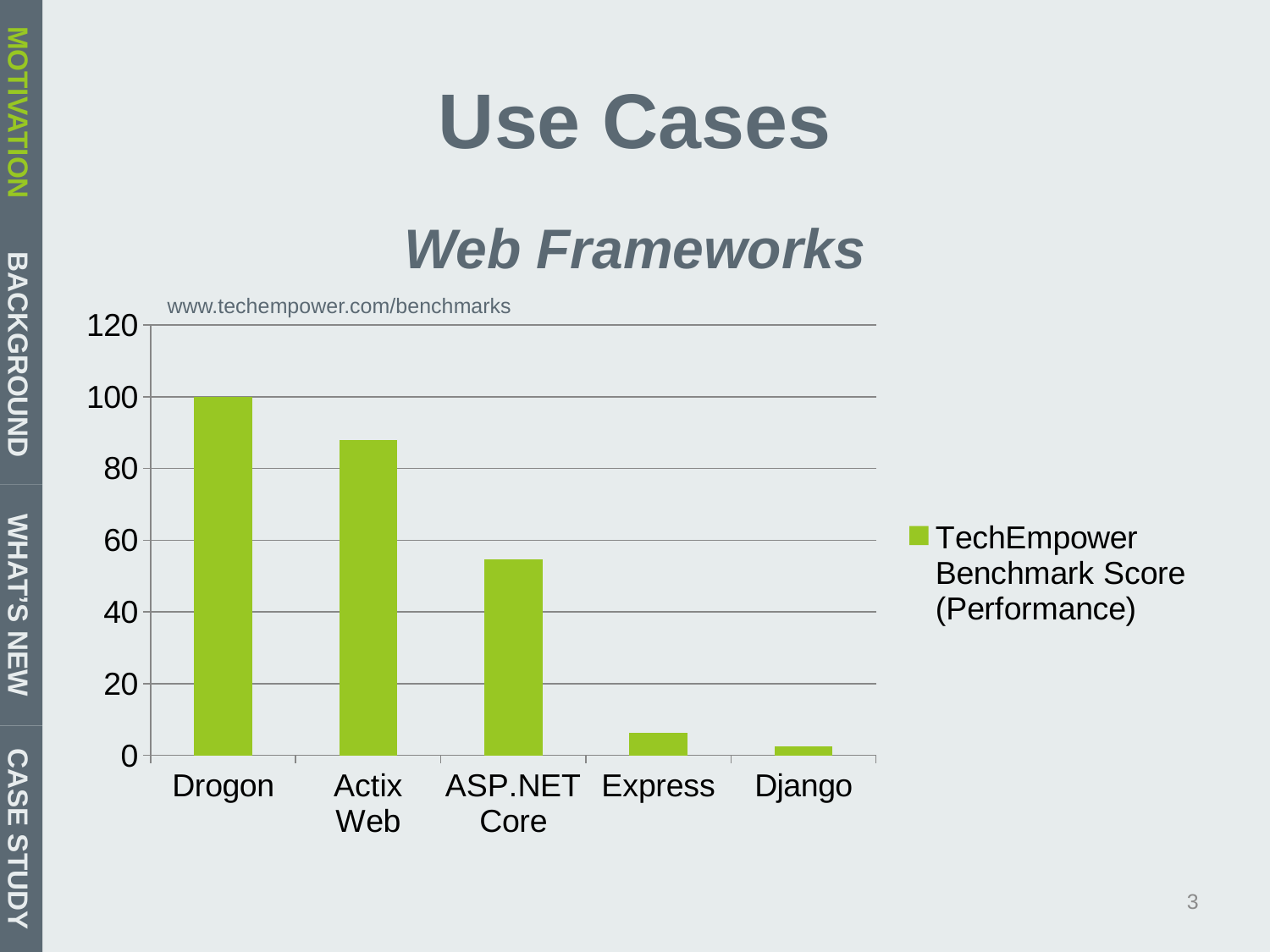

# Use Cases
MOTIVATION
Web Frameworks
www.techempower.com/benchmarks

### Chart

| Category | TechEmpower Benchmark Score (Performance) |
|---|---|
| Drogon | 100.0 |
| Actix Web | 87.9 |
| ASP.NET Core | 54.6 |
| Express | 6.4 |
| Django | 2.5 |
BACKGROUND
WHAT’S NEW
CASE STUDY
3